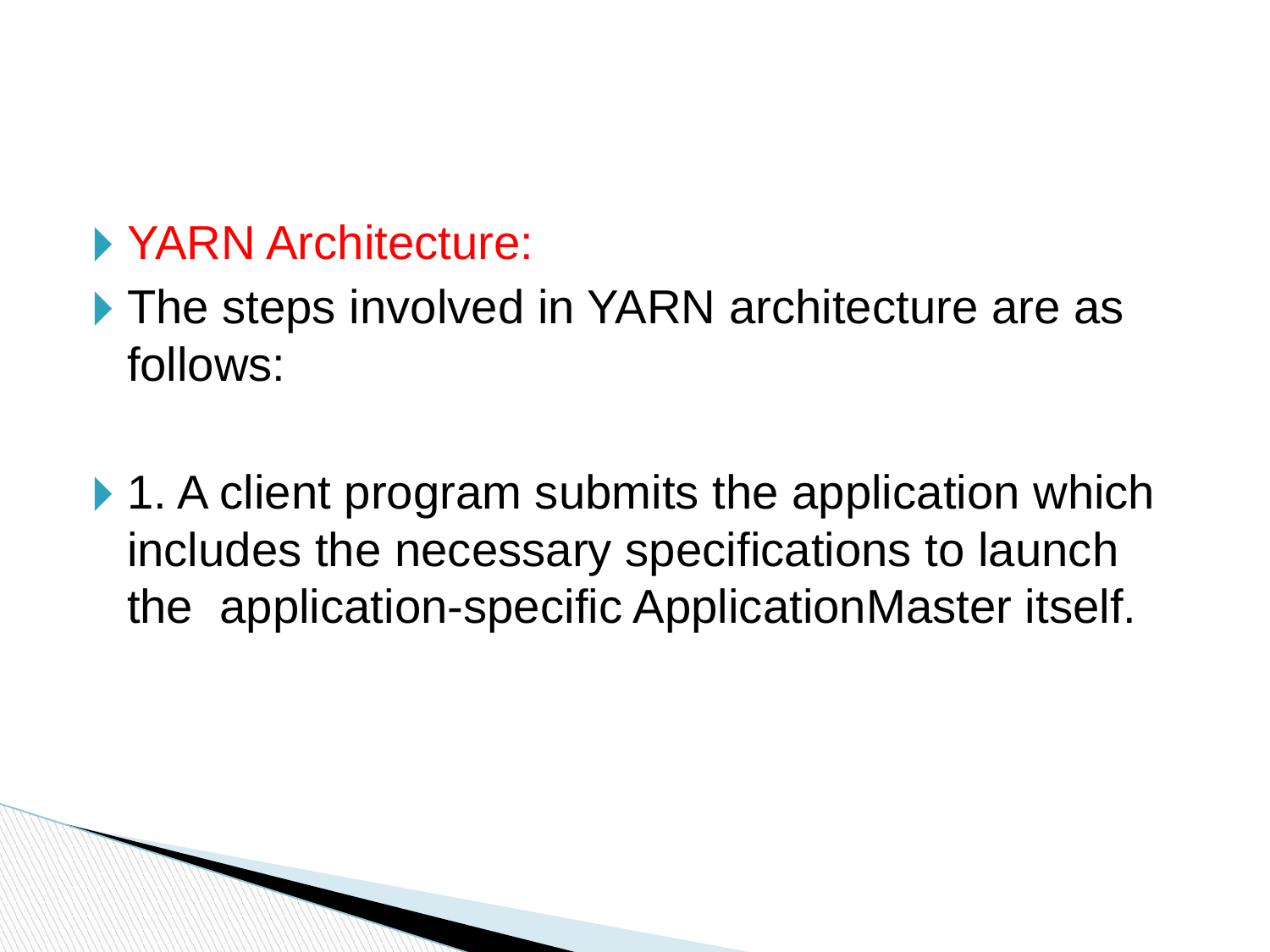

#
YARN Architecture:
The steps involved in YARN architecture are as follows:

1. A client program submits the application which includes the necessary specifications to launch the  application-specific ApplicationMaster itself.